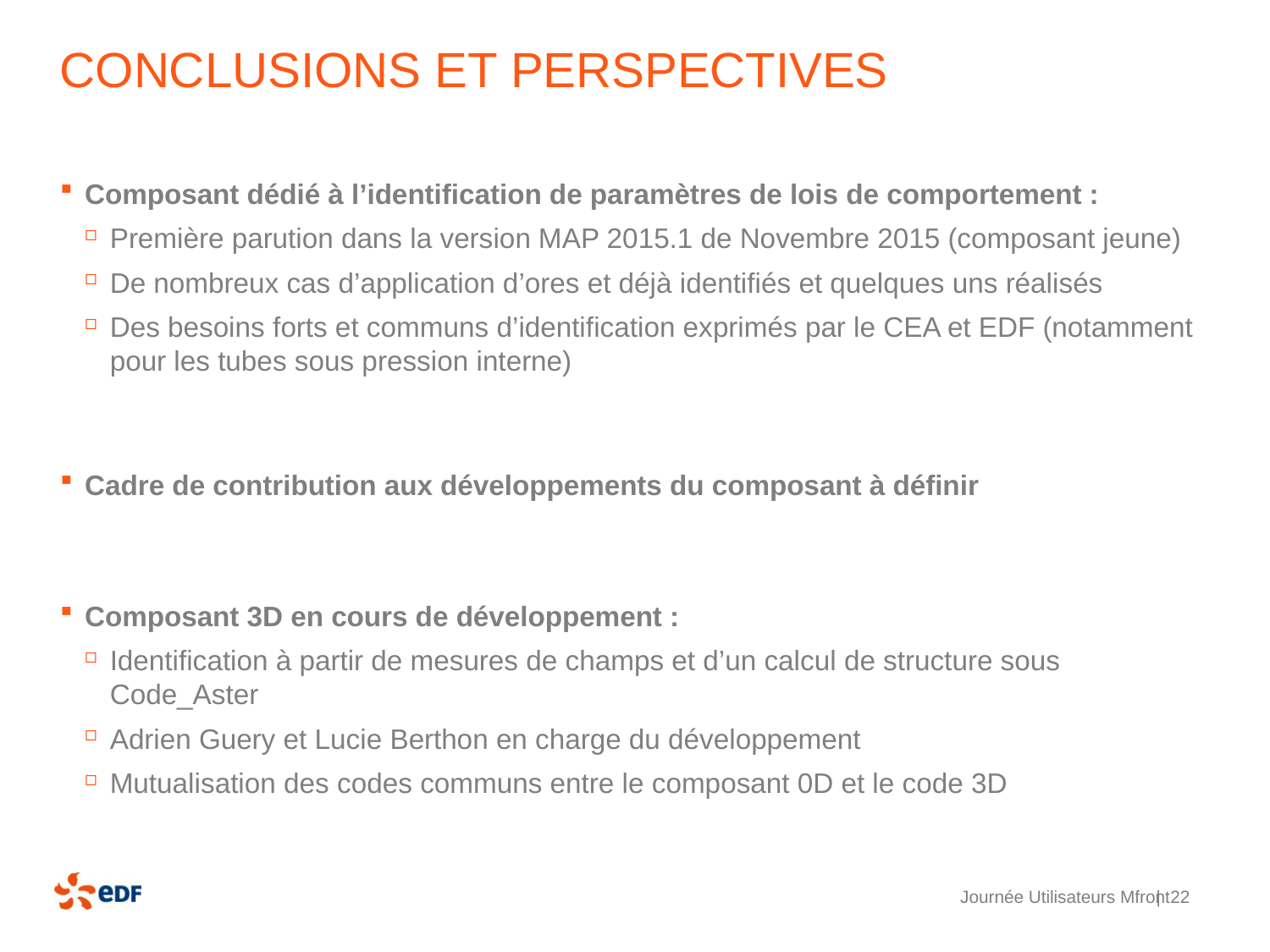

# Conclusions et perspectives
Composant dédié à l’identification de paramètres de lois de comportement :
Première parution dans la version MAP 2015.1 de Novembre 2015 (composant jeune)
De nombreux cas d’application d’ores et déjà identifiés et quelques uns réalisés
Des besoins forts et communs d’identification exprimés par le CEA et EDF (notamment pour les tubes sous pression interne)

Cadre de contribution aux développements du composant à définir

Composant 3D en cours de développement :
Identification à partir de mesures de champs et d’un calcul de structure sous Code_Aster
Adrien Guery et Lucie Berthon en charge du développement
Mutualisation des codes communs entre le composant 0D et le code 3D
Journée Utilisateurs Mfront